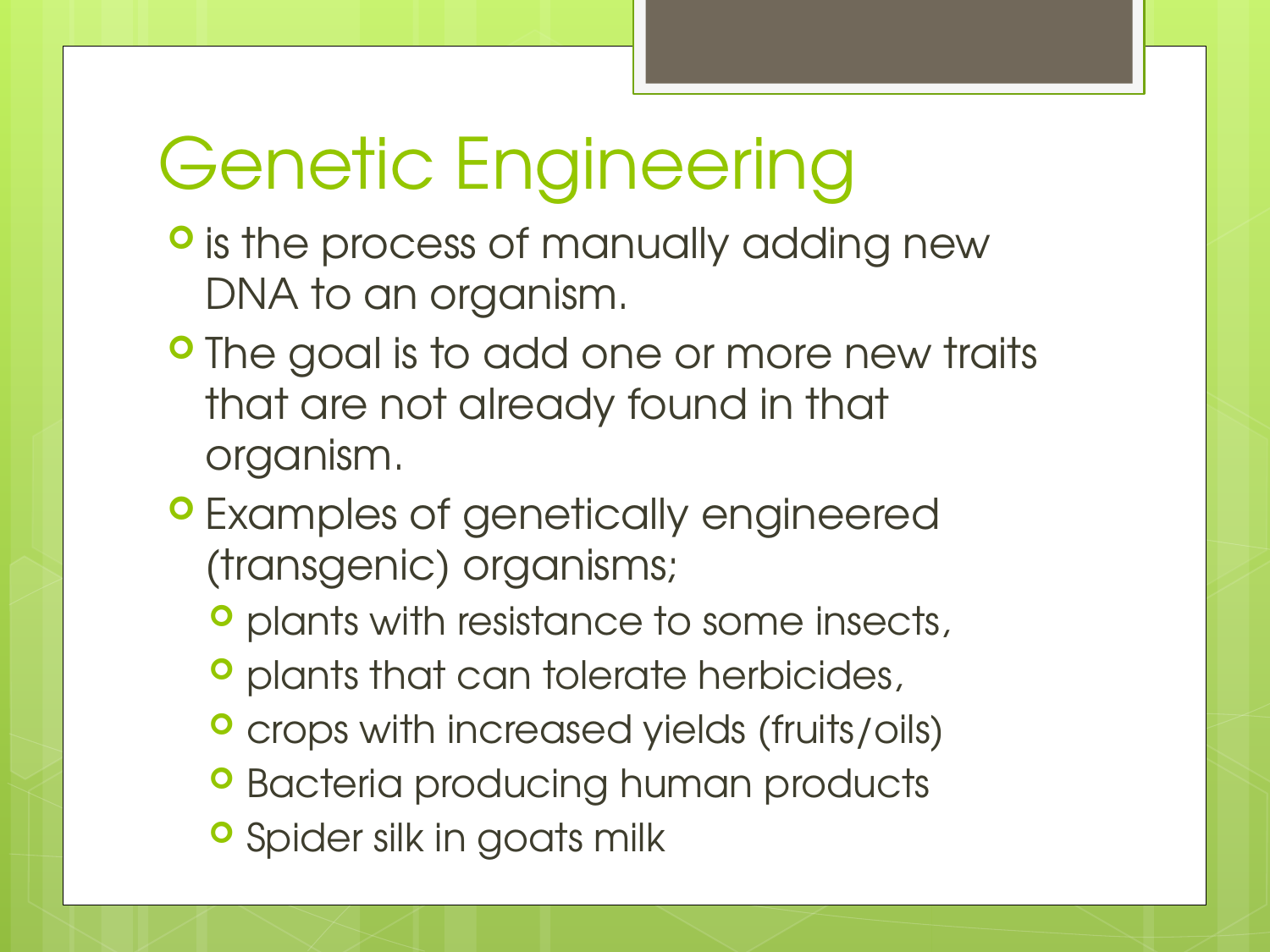

# Genetic Engineering
is the process of manually adding new DNA to an organism.
The goal is to add one or more new traits that are not already found in that organism.
Examples of genetically engineered (transgenic) organisms;
plants with resistance to some insects,
plants that can tolerate herbicides,
crops with increased yields (fruits/oils)
Bacteria producing human products
Spider silk in goats milk